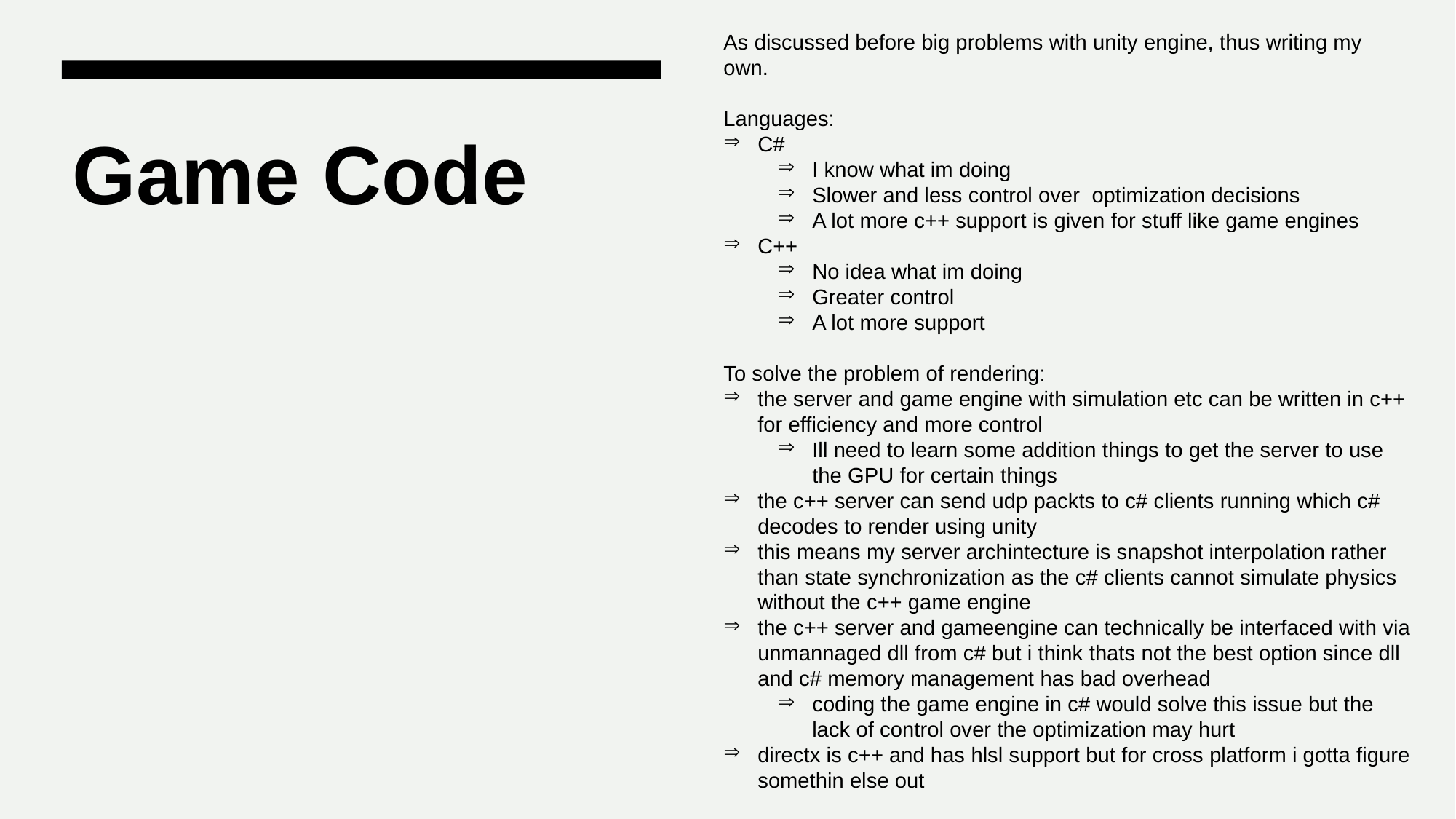

As discussed before big problems with unity engine, thus writing my own.

Languages:
C#
I know what im doing
Slower and less control over  optimization decisions
A lot more c++ support is given for stuff like game engines
C++
No idea what im doing
Greater control
A lot more support

To solve the problem of rendering:
the server and game engine with simulation etc can be written in c++ for efficiency and more control
Ill need to learn some addition things to get the server to use the GPU for certain things
the c++ server can send udp packts to c# clients running which c# decodes to render using unity
this means my server archintecture is snapshot interpolation rather than state synchronization as the c# clients cannot simulate physics without the c++ game engine
the c++ server and gameengine can technically be interfaced with via unmannaged dll from c# but i think thats not the best option since dll and c# memory management has bad overhead
coding the game engine in c# would solve this issue but the lack of control over the optimization may hurt
directx is c++ and has hlsl support but for cross platform i gotta figure somethin else out

# Game Code